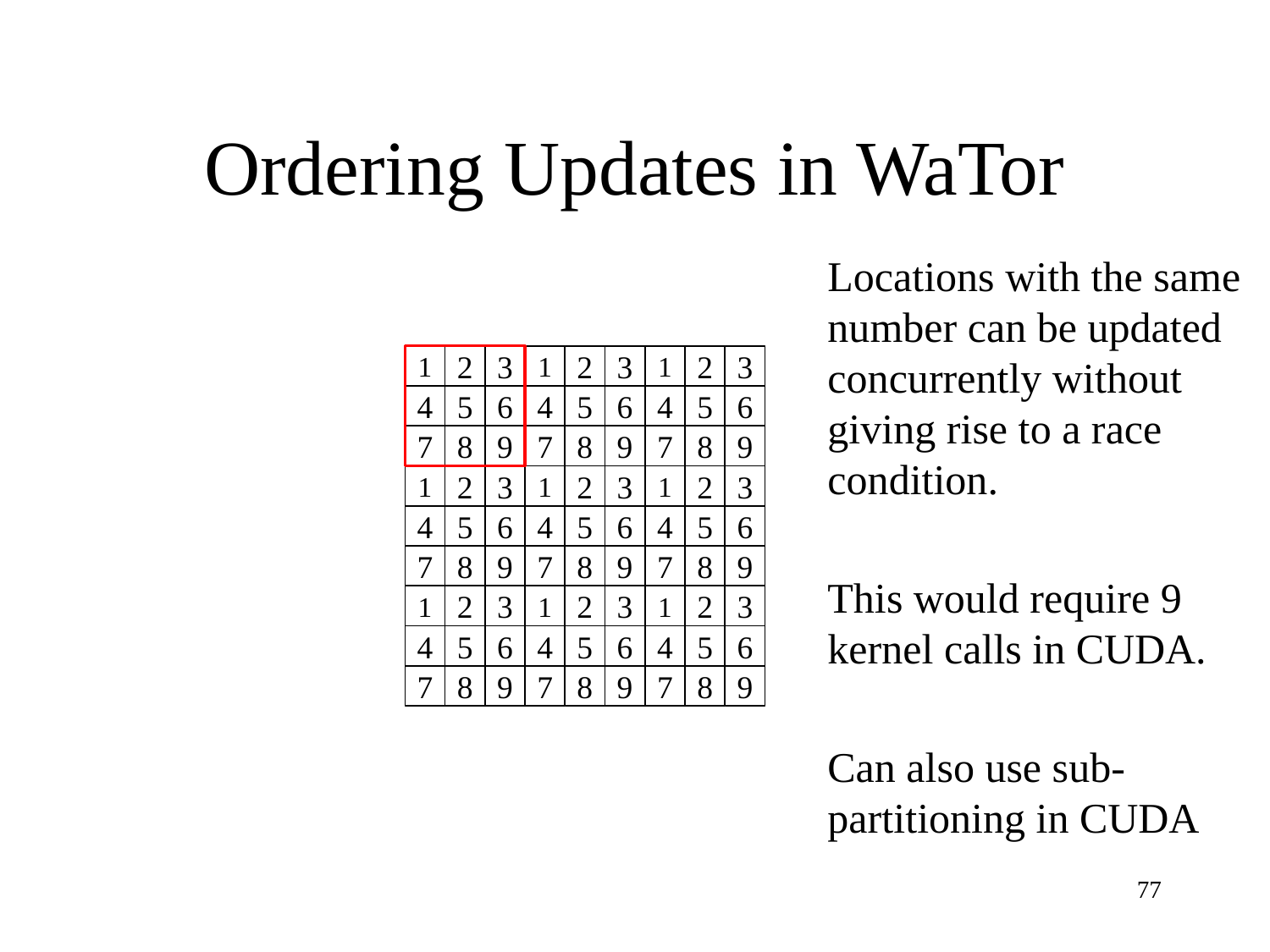

# Ordering Updates in WaTor
Locations with the same number can be updated concurrently without giving rise to a race condition.

This would require 9 kernel calls in CUDA.

Can also use sub-partitioning in CUDA
1
2
3
4
5
6
7
8
9
1
2
3
4
5
6
7
8
9
1
2
3
4
5
6
7
8
9
1
2
3
4
5
6
7
8
9
1
2
3
4
5
6
7
8
9
1
2
3
4
5
6
7
8
9
1
2
3
4
5
6
7
8
9
1
2
3
4
5
6
7
8
9
1
2
3
4
5
6
7
8
9

77